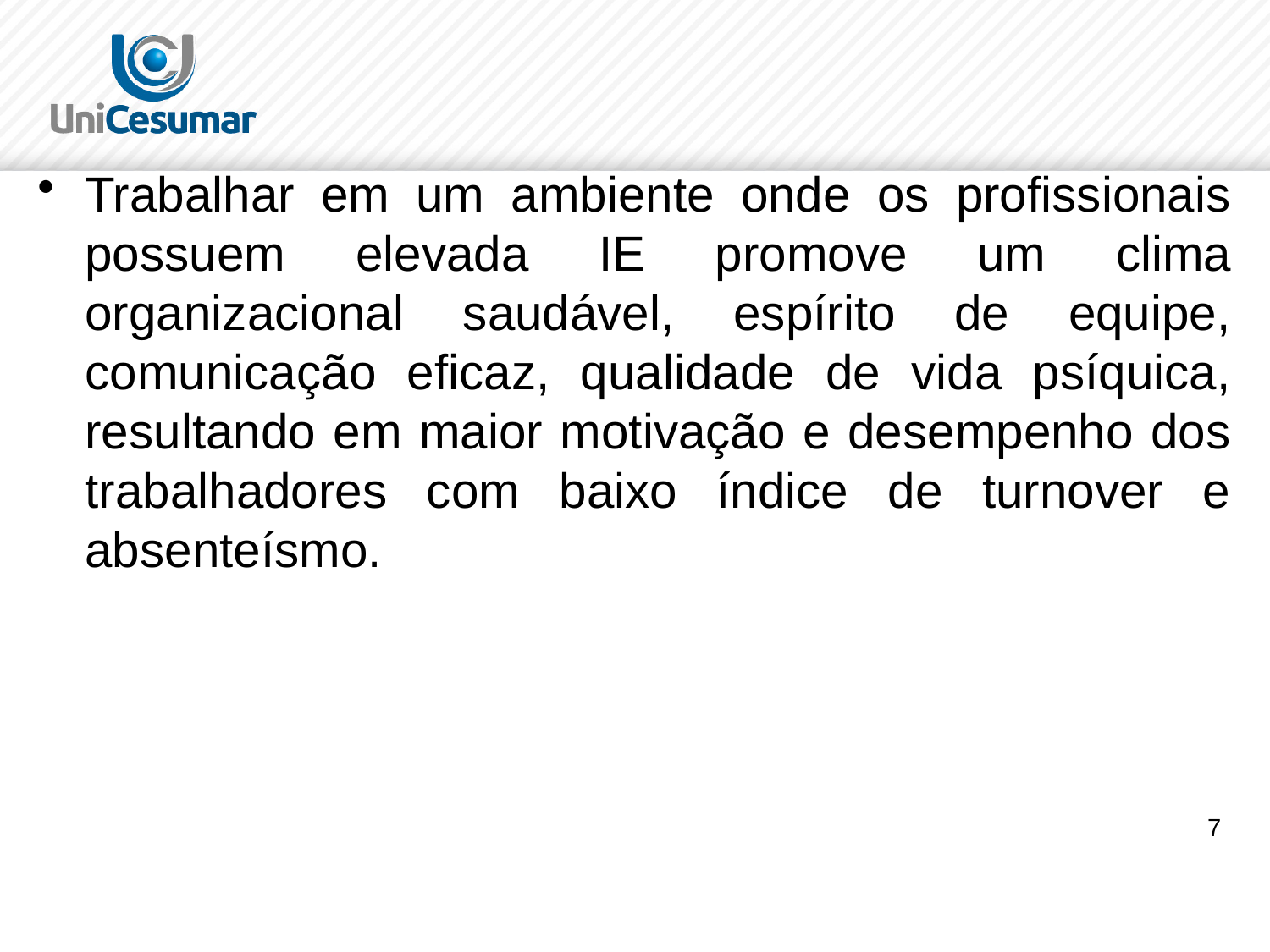

#
Trabalhar em um ambiente onde os profissionais possuem elevada IE promove um clima organizacional saudável, espírito de equipe, comunicação eficaz, qualidade de vida psíquica, resultando em maior motivação e desempenho dos trabalhadores com baixo índice de turnover e absenteísmo.